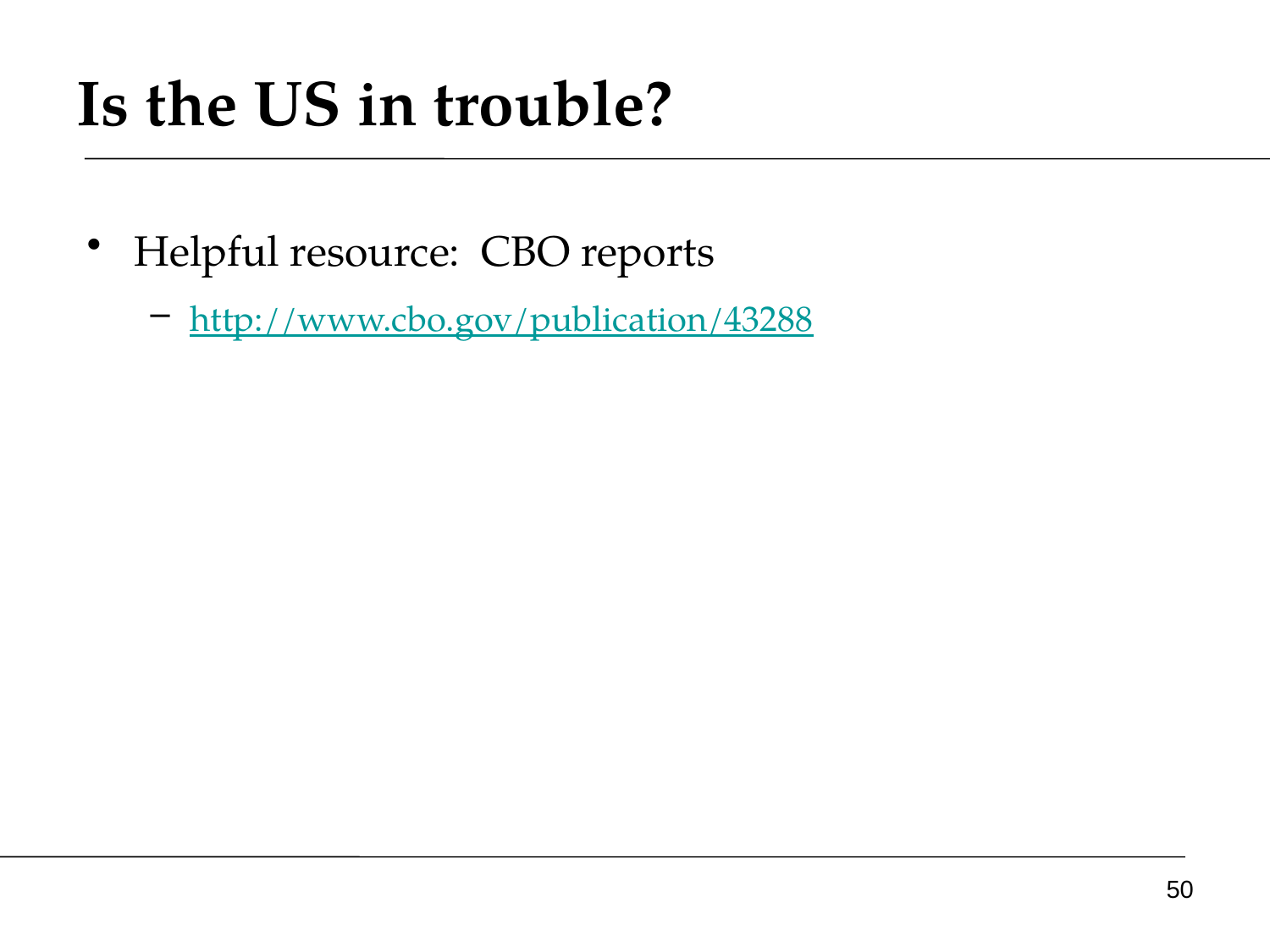

# Is the US in trouble?
Helpful resource:  CBO reports
http://www.cbo.gov/publication/43288
50